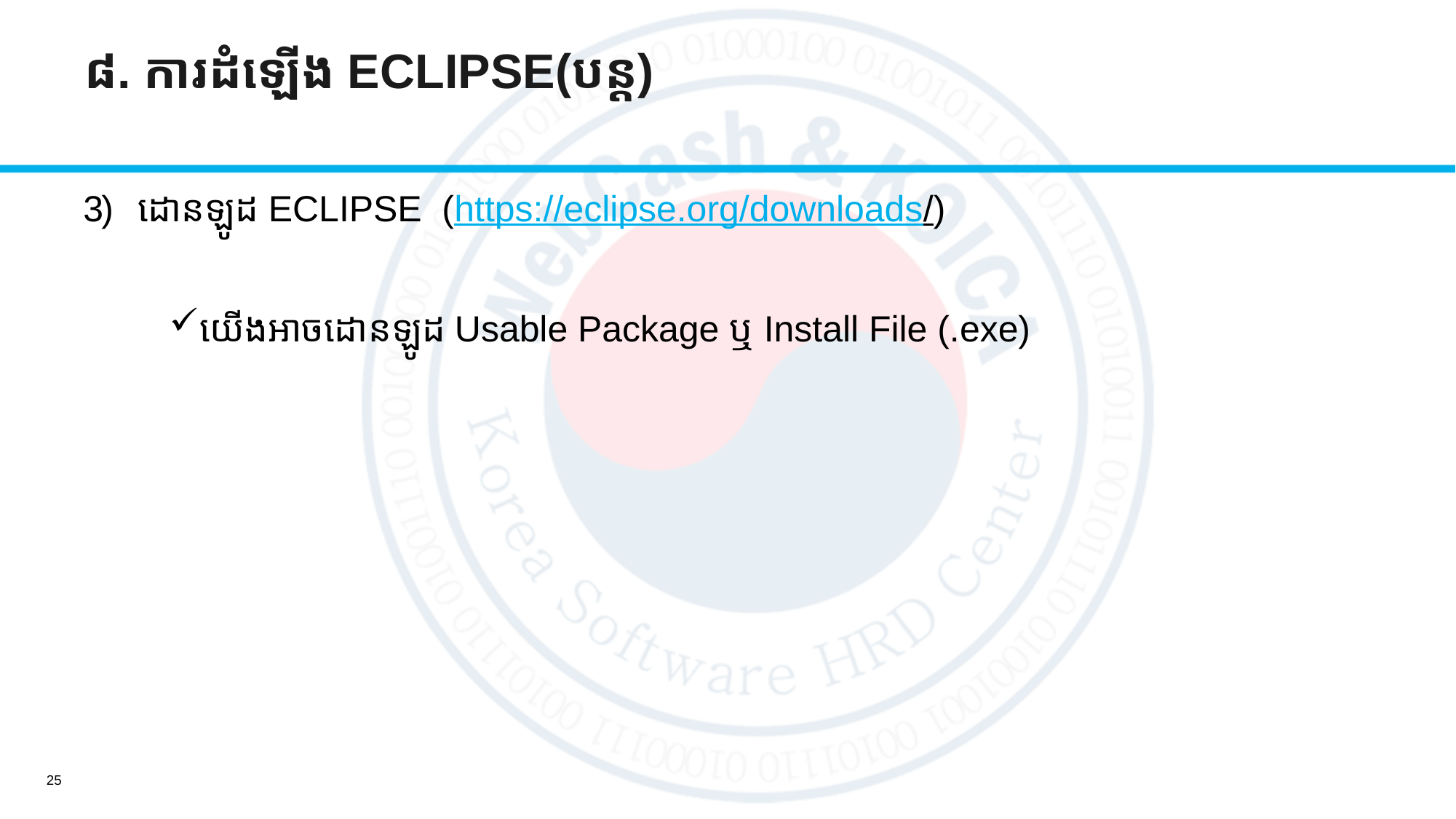

៨. ការដំឡើង ECLIPSE(បន្ត)
ដោនឡូដ ECLIPSE  (https://eclipse.org/downloads/)

យើងអាចដោនឡូដ Usable Package ឬ Install File (.exe)

25